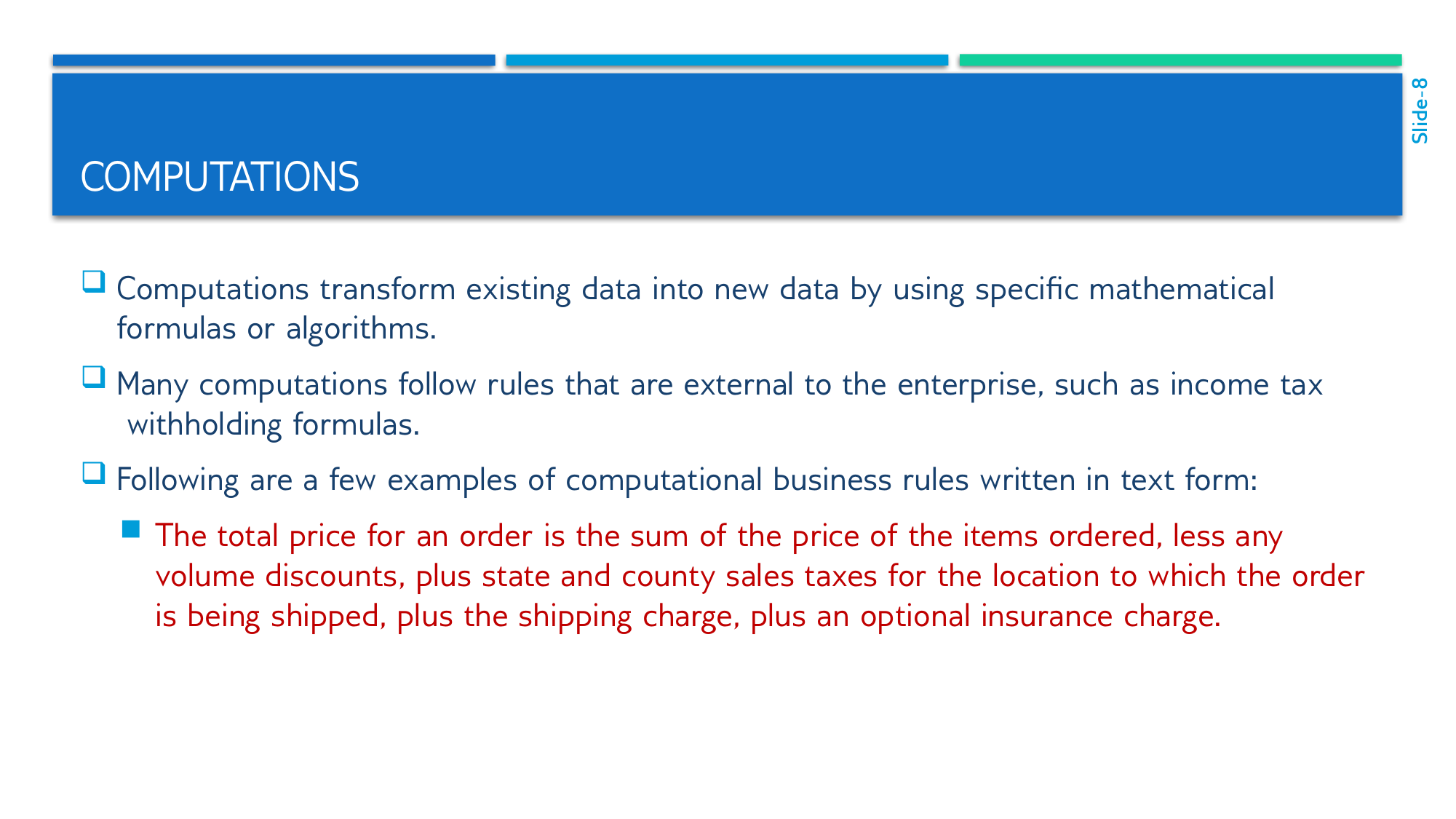

Slide-8
# Computations
Computations transform existing data into new data by using specific mathematical formulas or algorithms.
Many computations follow rules that are external to the enterprise, such as income tax
 withholding formulas.
Following are a few examples of computational business rules written in text form:
The total price for an order is the sum of the price of the items ordered, less any volume discounts, plus state and county sales taxes for the location to which the order is being shipped, plus the shipping charge, plus an optional insurance charge.